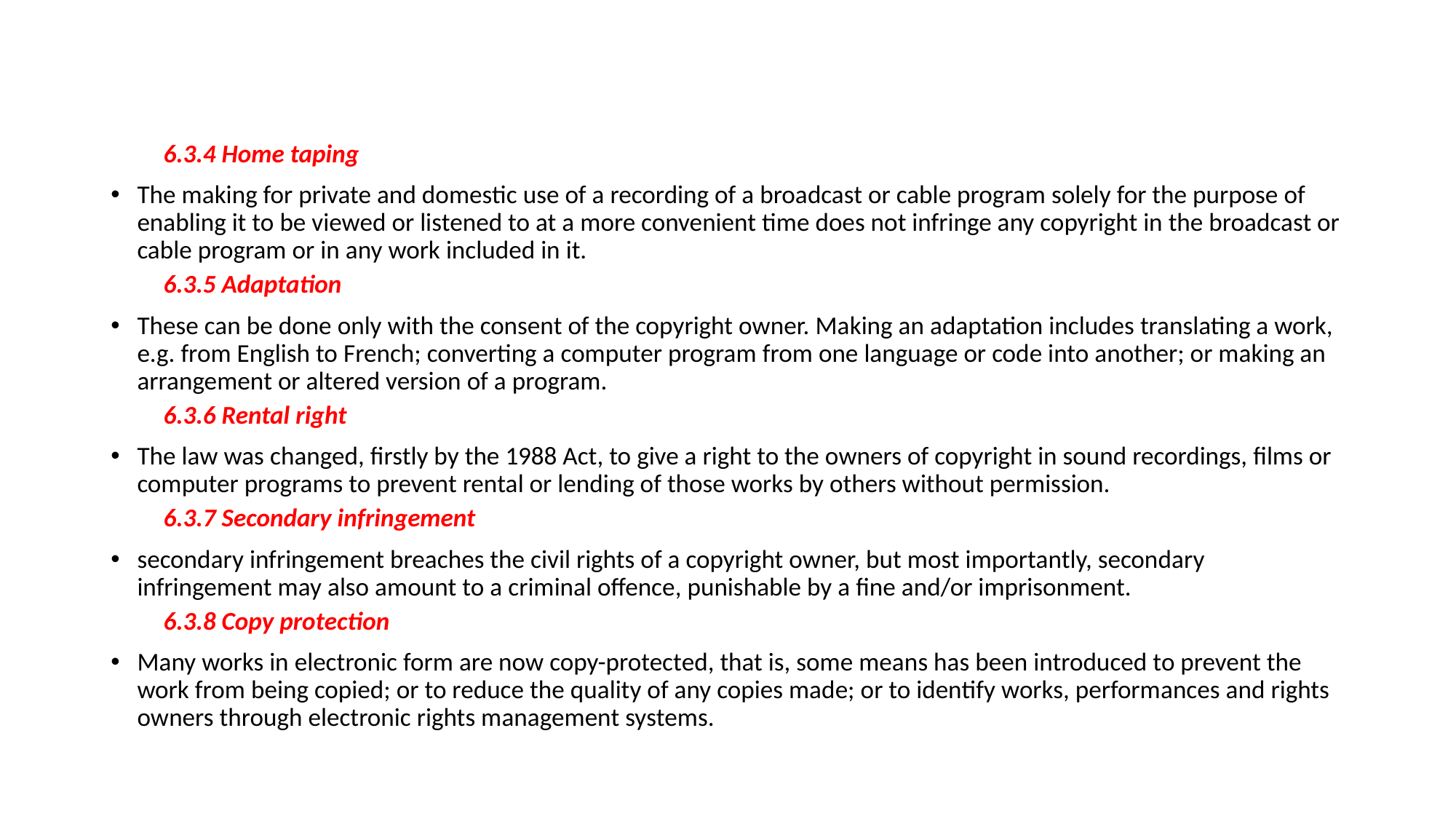

6.3.4 Home taping
The making for private and domestic use of a recording of a broadcast or cable program solely for the purpose of enabling it to be viewed or listened to at a more convenient time does not infringe any copyright in the broadcast or cable program or in any work included in it.
6.3.5 Adaptation
These can be done only with the consent of the copyright owner. Making an adaptation includes translating a work, e.g. from English to French; converting a computer program from one language or code into another; or making an arrangement or altered version of a program.
6.3.6 Rental right
The law was changed, firstly by the 1988 Act, to give a right to the owners of copyright in sound recordings, films or computer programs to prevent rental or lending of those works by others without permission.
6.3.7 Secondary infringement
secondary infringement breaches the civil rights of a copyright owner, but most importantly, secondary infringement may also amount to a criminal offence, punishable by a fine and/or imprisonment.
6.3.8 Copy protection
Many works in electronic form are now copy-protected, that is, some means has been introduced to prevent the work from being copied; or to reduce the quality of any copies made; or to identify works, performances and rights owners through electronic rights management systems.